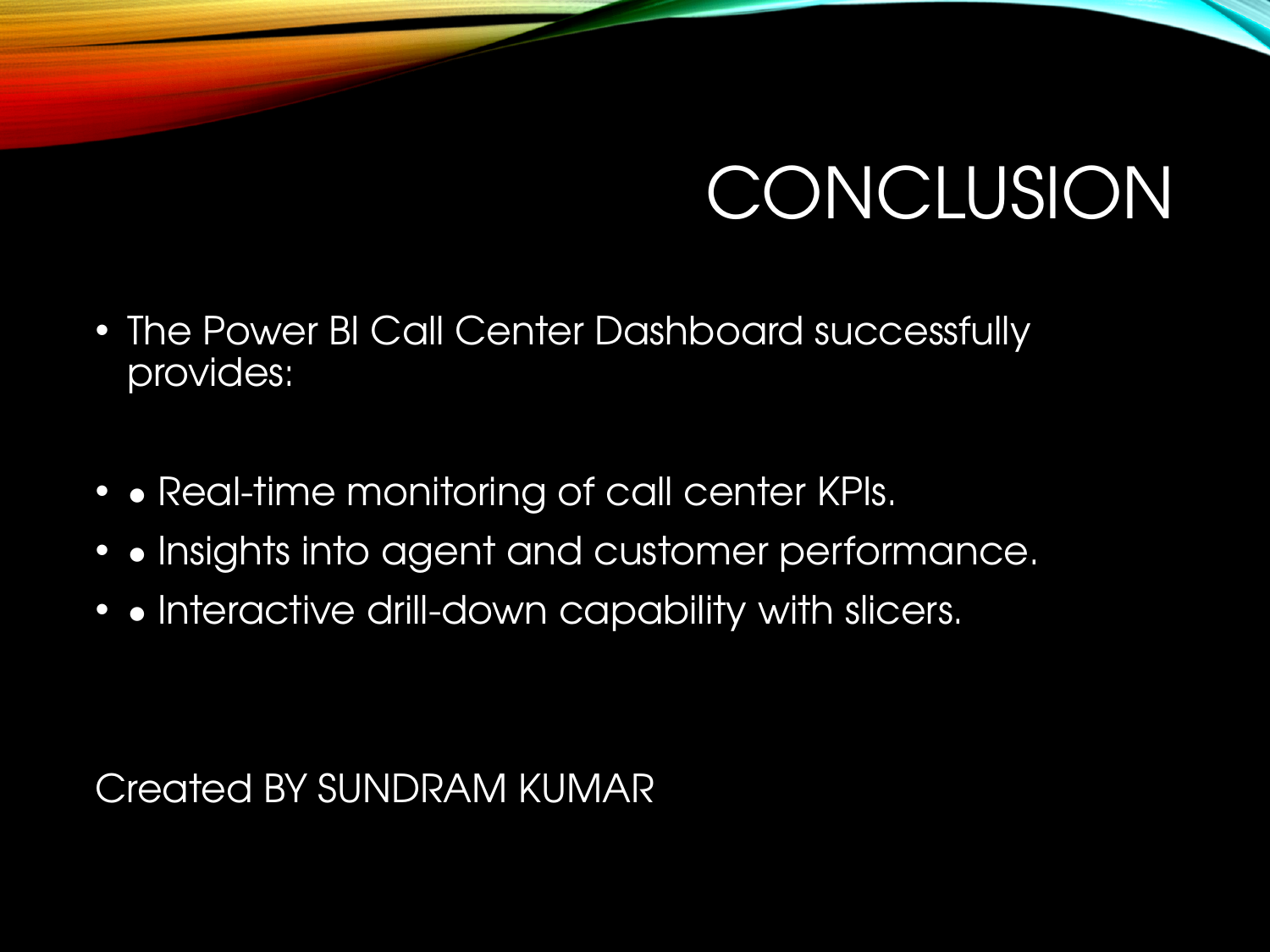

# Conclusion
The Power BI Call Center Dashboard successfully provides:

• Real-time monitoring of call center KPIs.
• Insights into agent and customer performance.
• Interactive drill-down capability with slicers.

Created BY SUNDRAM KUMAR